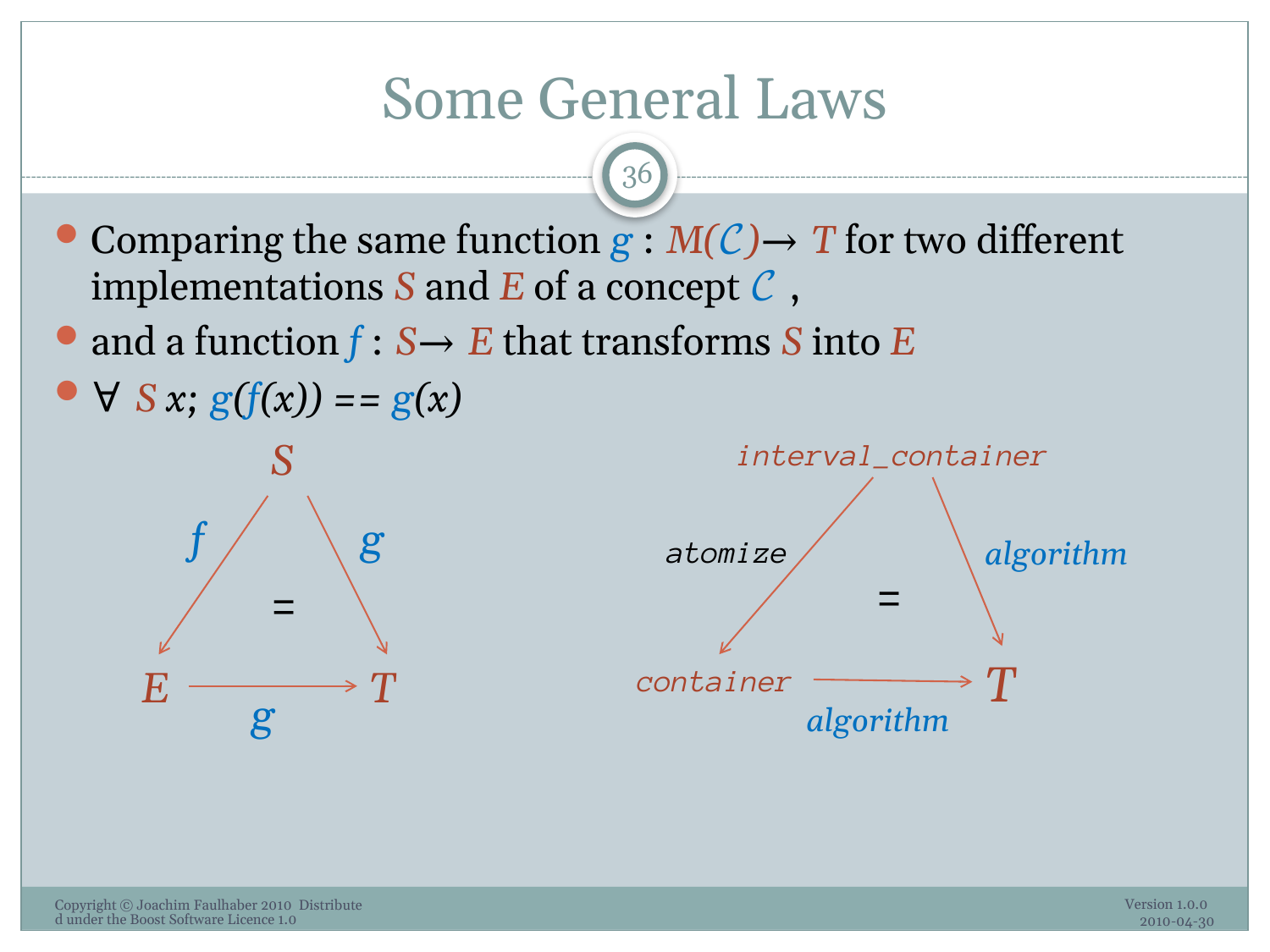

# Some General Laws

36
Comparing the same function g : M(𝒞)→ T for two different implementations S and E of a concept 𝒞 ,
and a function f : S→ E that transforms S into E
∀ S x; g(f(x)) == g(x)
S
interval_container
f
g
atomize
algorithm
=
=
T
container
E
T
g
algorithm
Version 1.0.0   2010-04-30
Copyright © Joachim Faulhaber 2010  Distributed under the Boost Software Licence 1.0